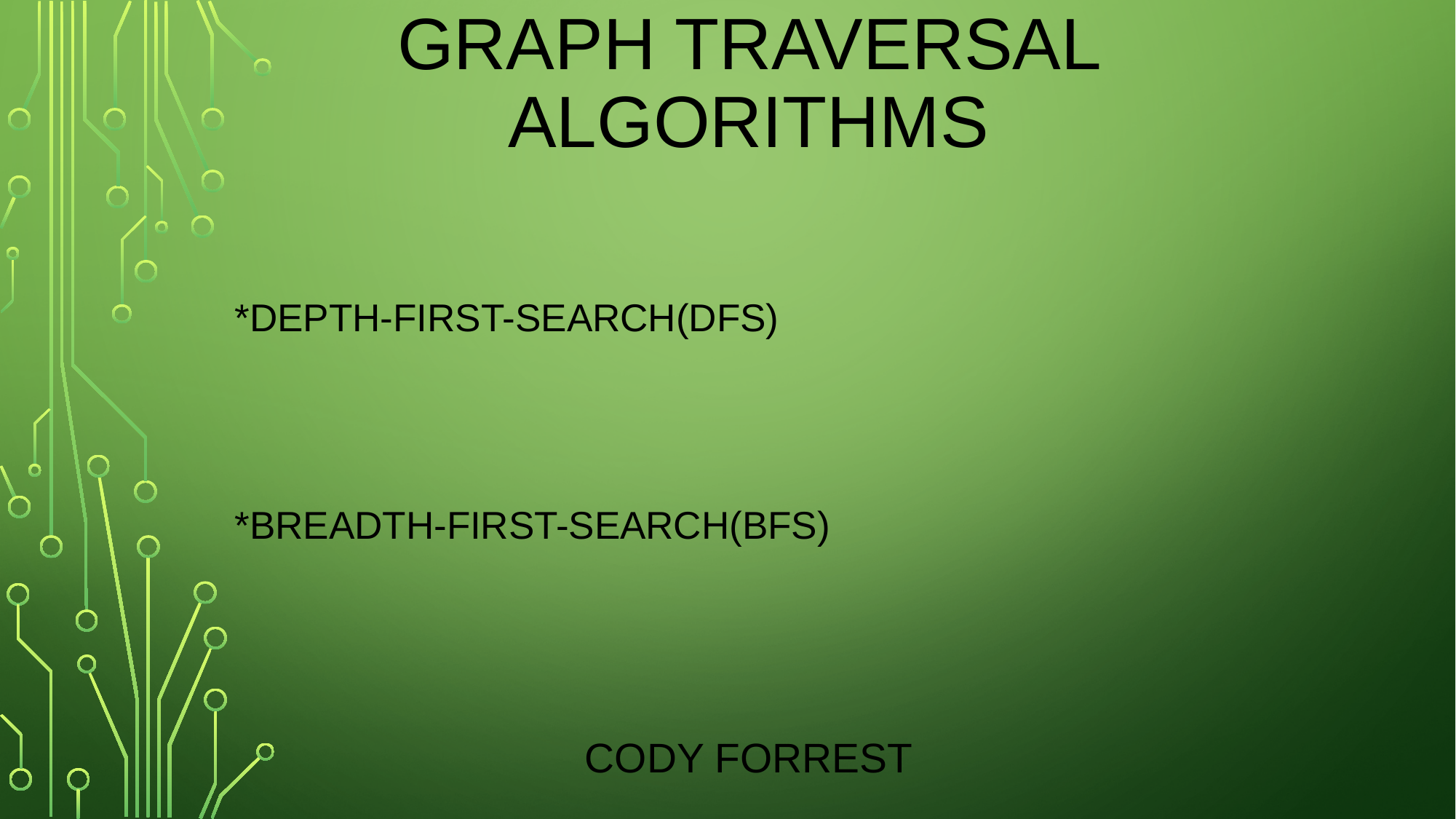

# Graph Traversal Algorithms
*Depth-First-Search(DFS)

*Breadth-first-search(BFS)

Cody Forrest